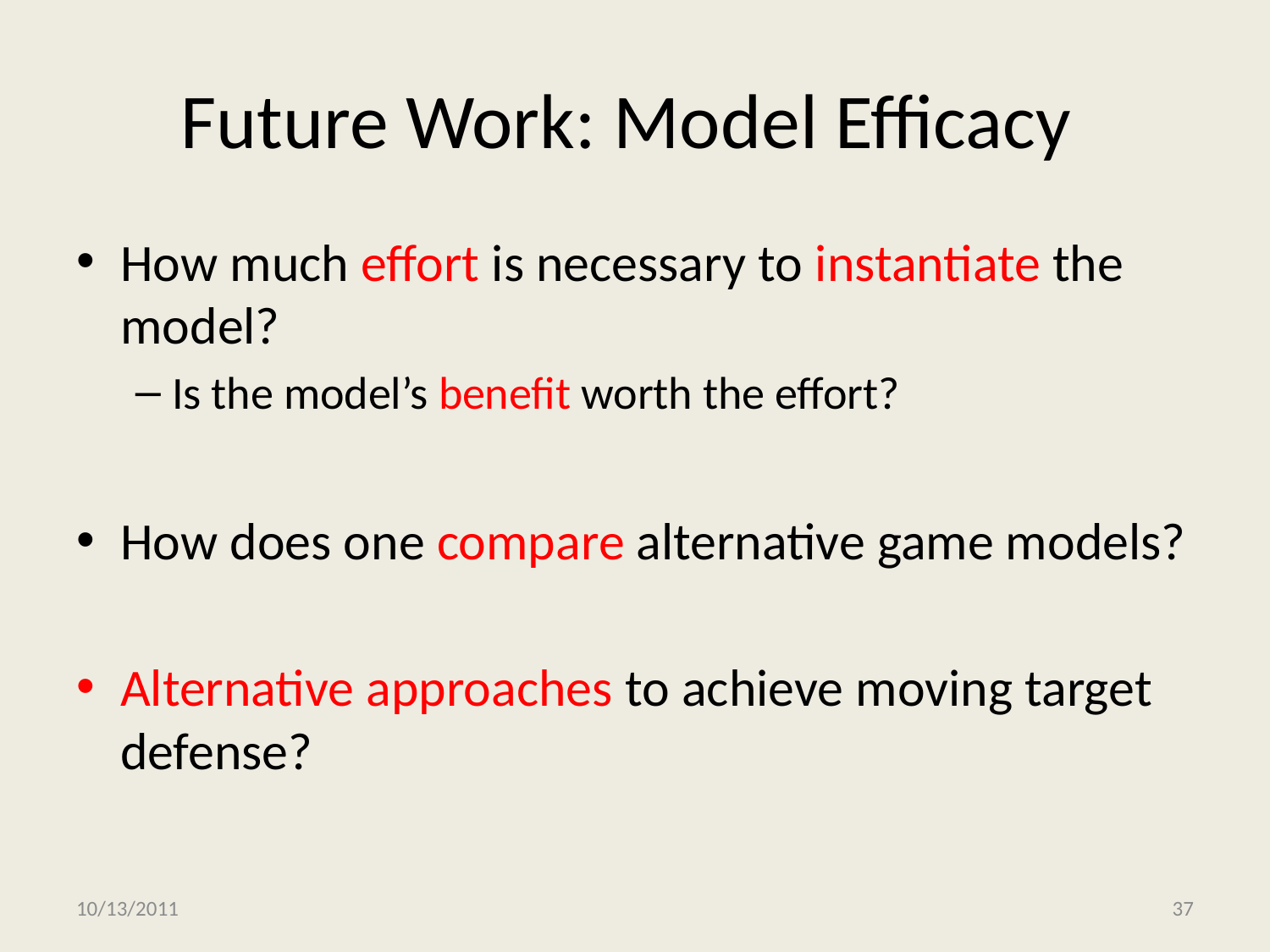

# Future Work: Model Efficacy
How much effort is necessary to instantiate the model?
Is the model’s benefit worth the effort?

How does one compare alternative game models?

Alternative approaches to achieve moving target defense?

10/13/2011
37